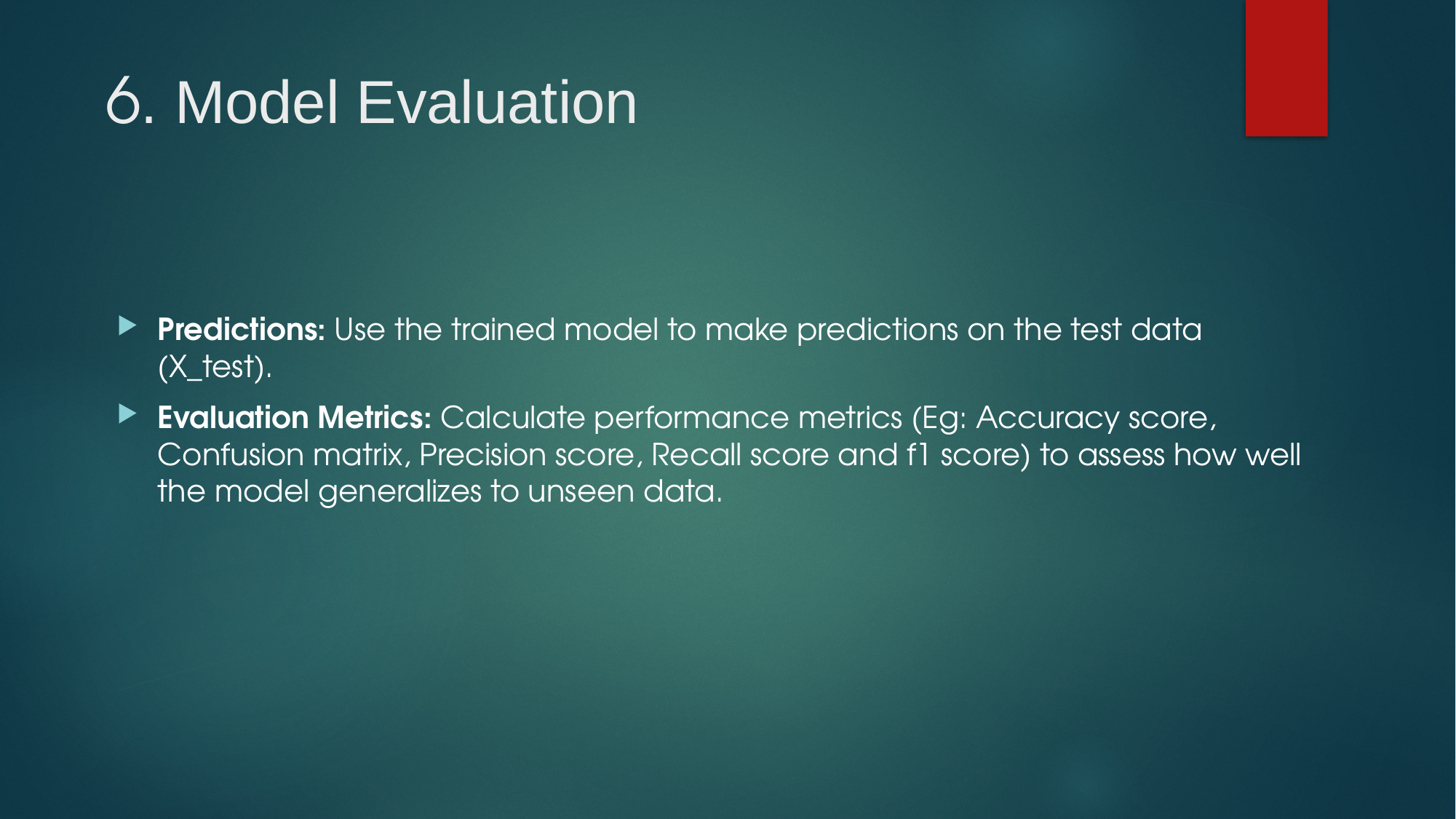

# 6. Model Evaluation

Predictions: Use the trained model to make predictions on the test data (X_test).
Evaluation Metrics: Calculate performance metrics (Eg: Accuracy score, Confusion matrix, Precision score, Recall score and f1 score) to assess how well the model generalizes to unseen data.